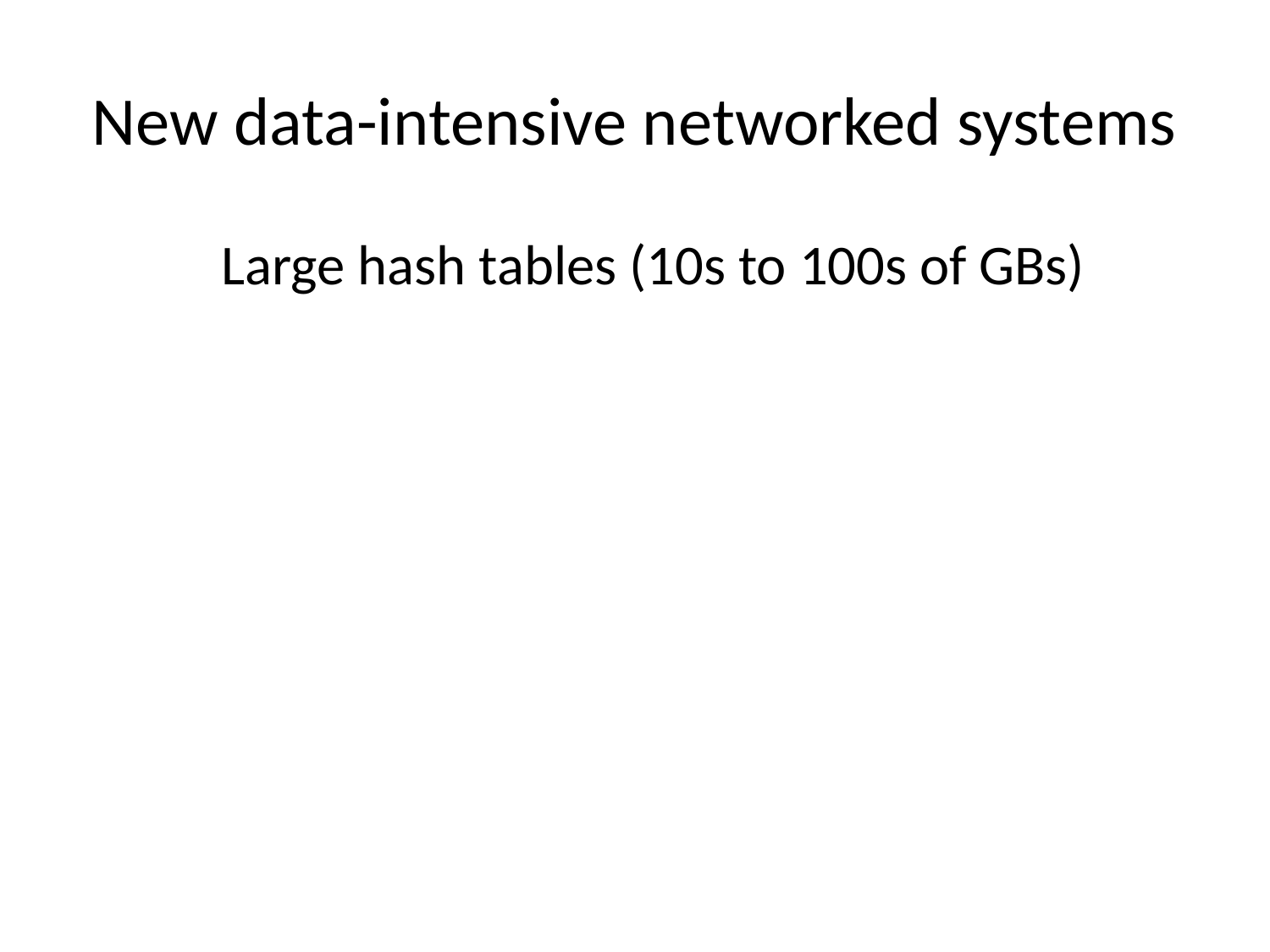

# New data-intensive networked systems
	Large hash tables (10s to 100s of GBs)